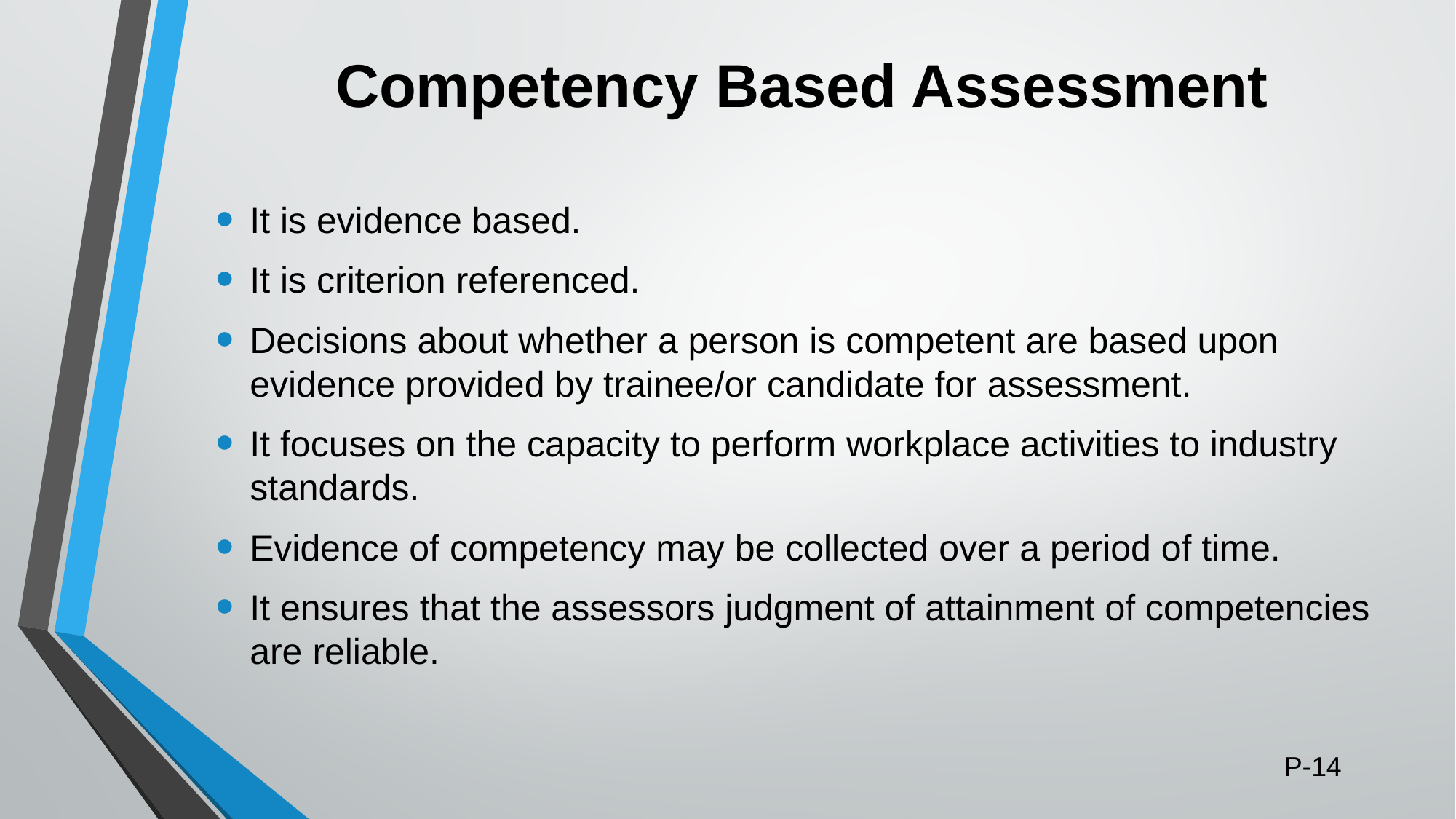

# Competency Based Assessment
It is evidence based.
It is criterion referenced.
Decisions about whether a person is competent are based upon evidence provided by trainee/or candidate for assessment.
It focuses on the capacity to perform workplace activities to industry standards.
Evidence of competency may be collected over a period of time.
It ensures that the assessors judgment of attainment of competencies are reliable.
P-14